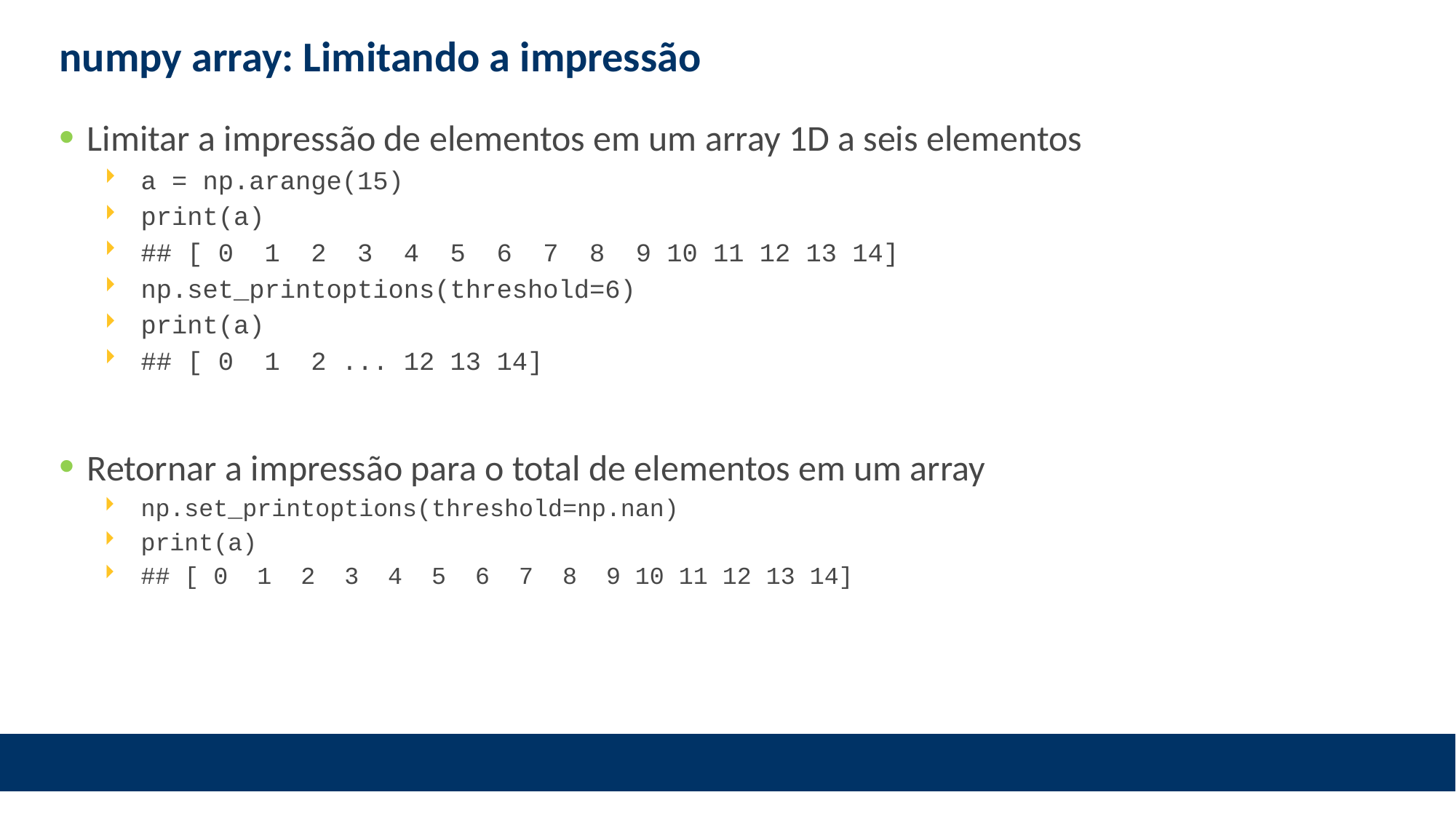

# numpy array: Limitando a impressão
Limitar a impressão de elementos em um array 1D a seis elementos
a = np.arange(15)
print(a)
## [ 0  1  2  3  4  5  6  7  8  9 10 11 12 13 14]
np.set_printoptions(threshold=6)
print(a)
## [ 0  1  2 ... 12 13 14]

Retornar a impressão para o total de elementos em um array
np.set_printoptions(threshold=np.nan)
print(a)
## [ 0  1  2  3  4  5  6  7  8  9 10 11 12 13 14]